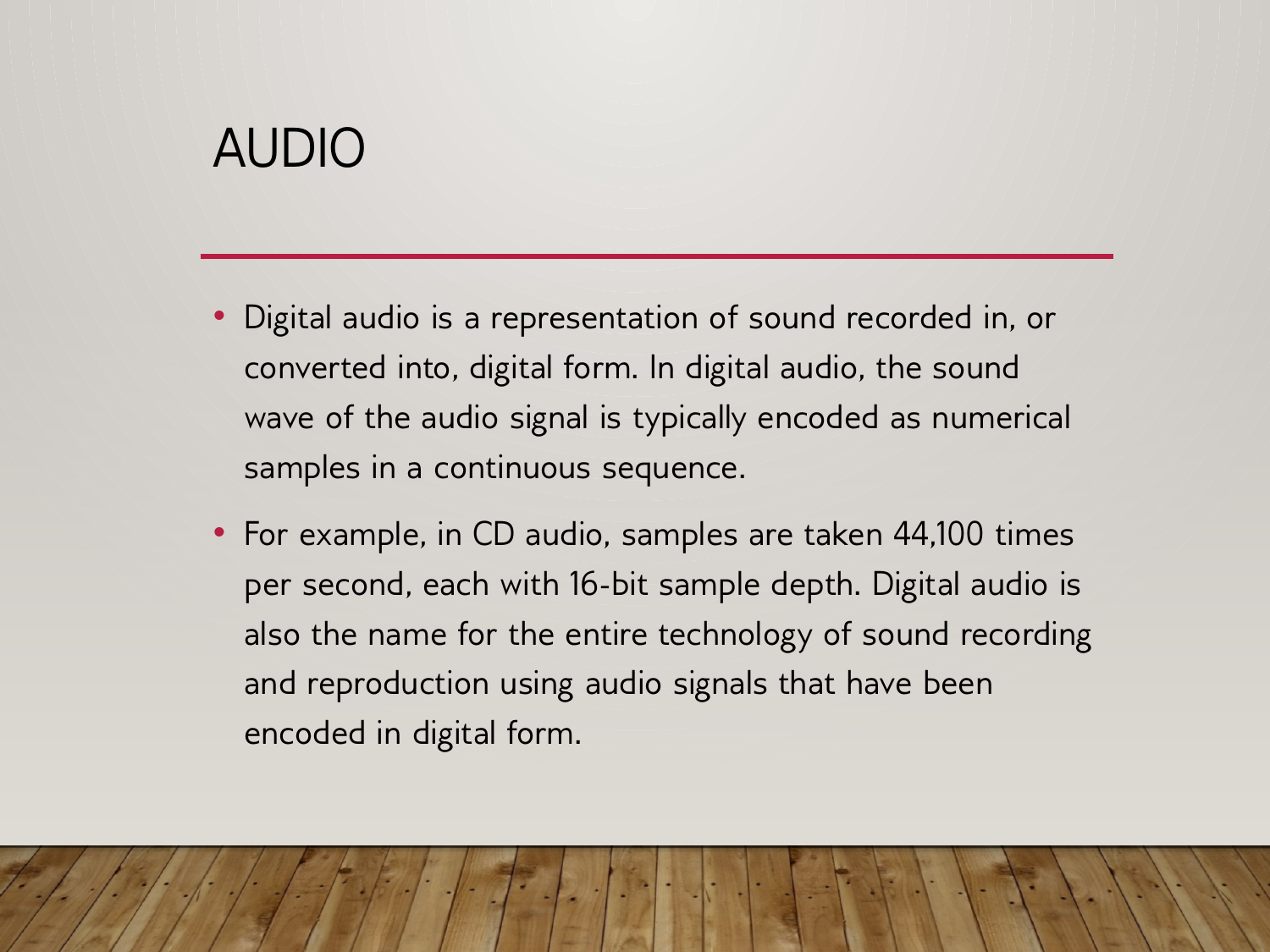

# Audio
Digital audio is a representation of sound recorded in, or converted into, digital form. In digital audio, the sound wave of the audio signal is typically encoded as numerical samples in a continuous sequence.
For example, in CD audio, samples are taken 44,100 times per second, each with 16-bit sample depth. Digital audio is also the name for the entire technology of sound recording and reproduction using audio signals that have been encoded in digital form.